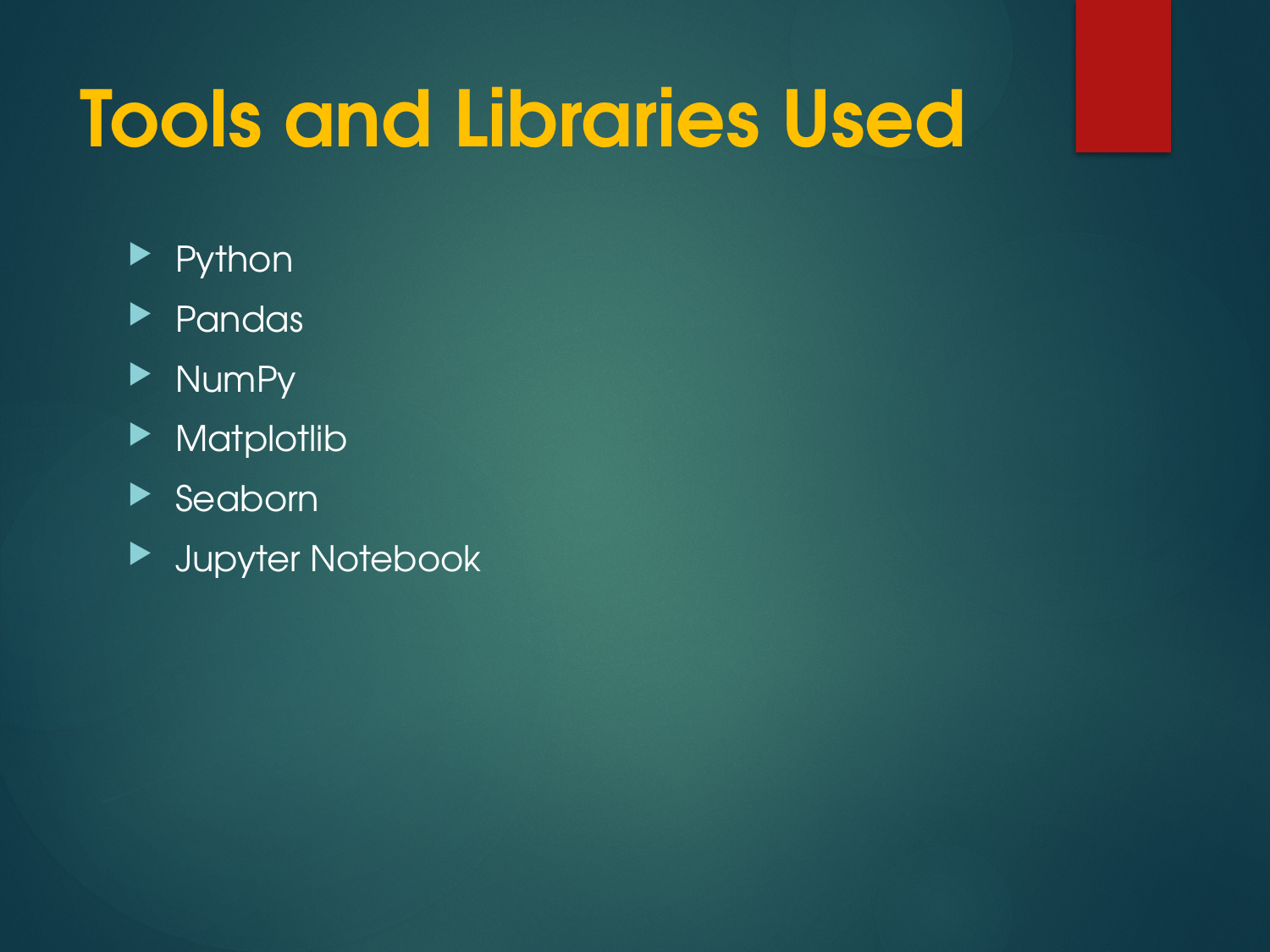

# Tools and Libraries Used
Python
Pandas
NumPy
Matplotlib
Seaborn
Jupyter Notebook